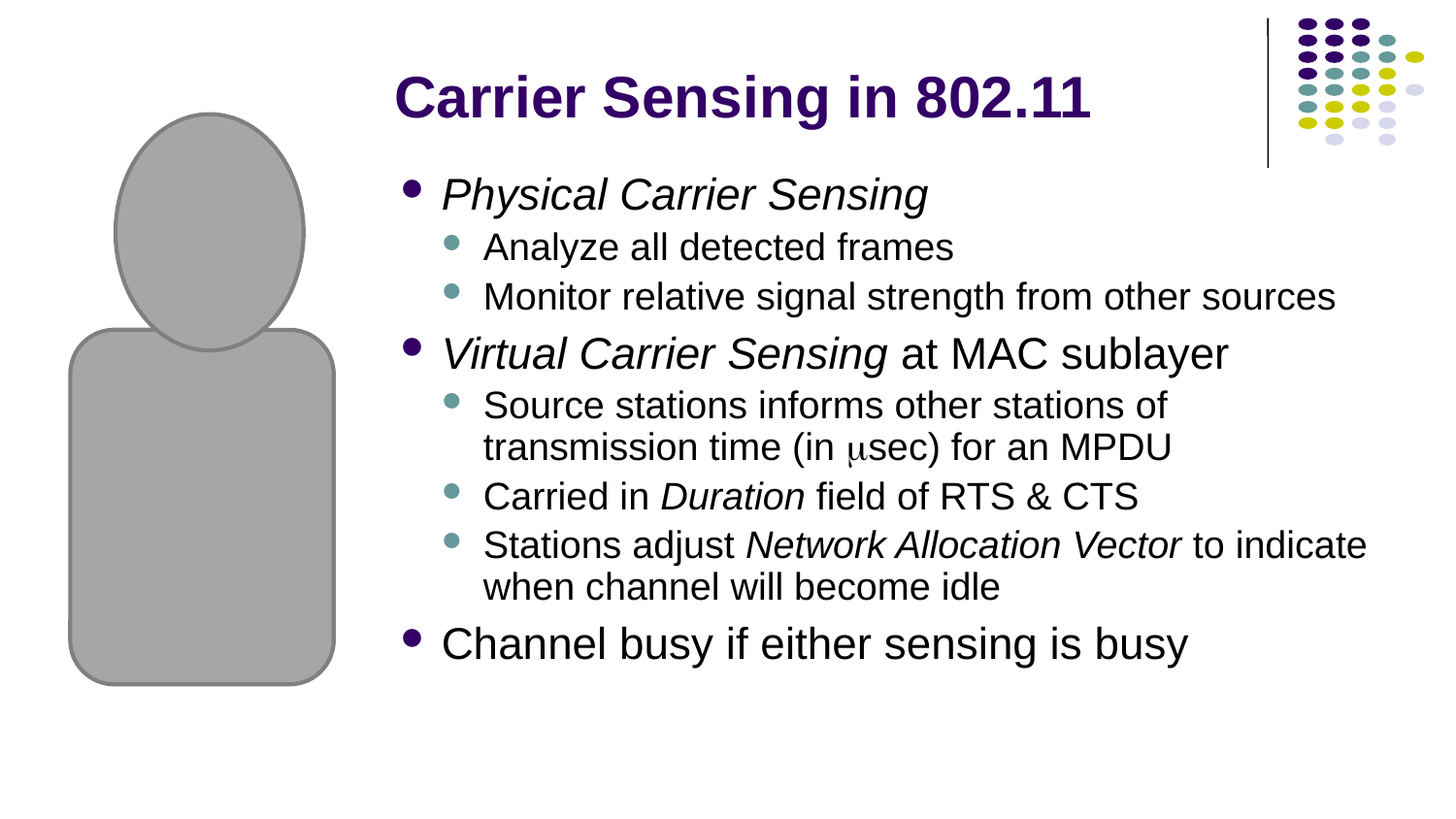

# Carrier Sensing in 802.11

Physical Carrier Sensing
Analyze all detected frames
Monitor relative signal strength from other sources
Virtual Carrier Sensing at MAC sublayer
Source stations informs other stations of transmission time (in μsec) for an MPDU
Carried in Duration field of RTS & CTS
Stations adjust Network Allocation Vector to indicate when channel will become idle
Channel busy if either sensing is busy